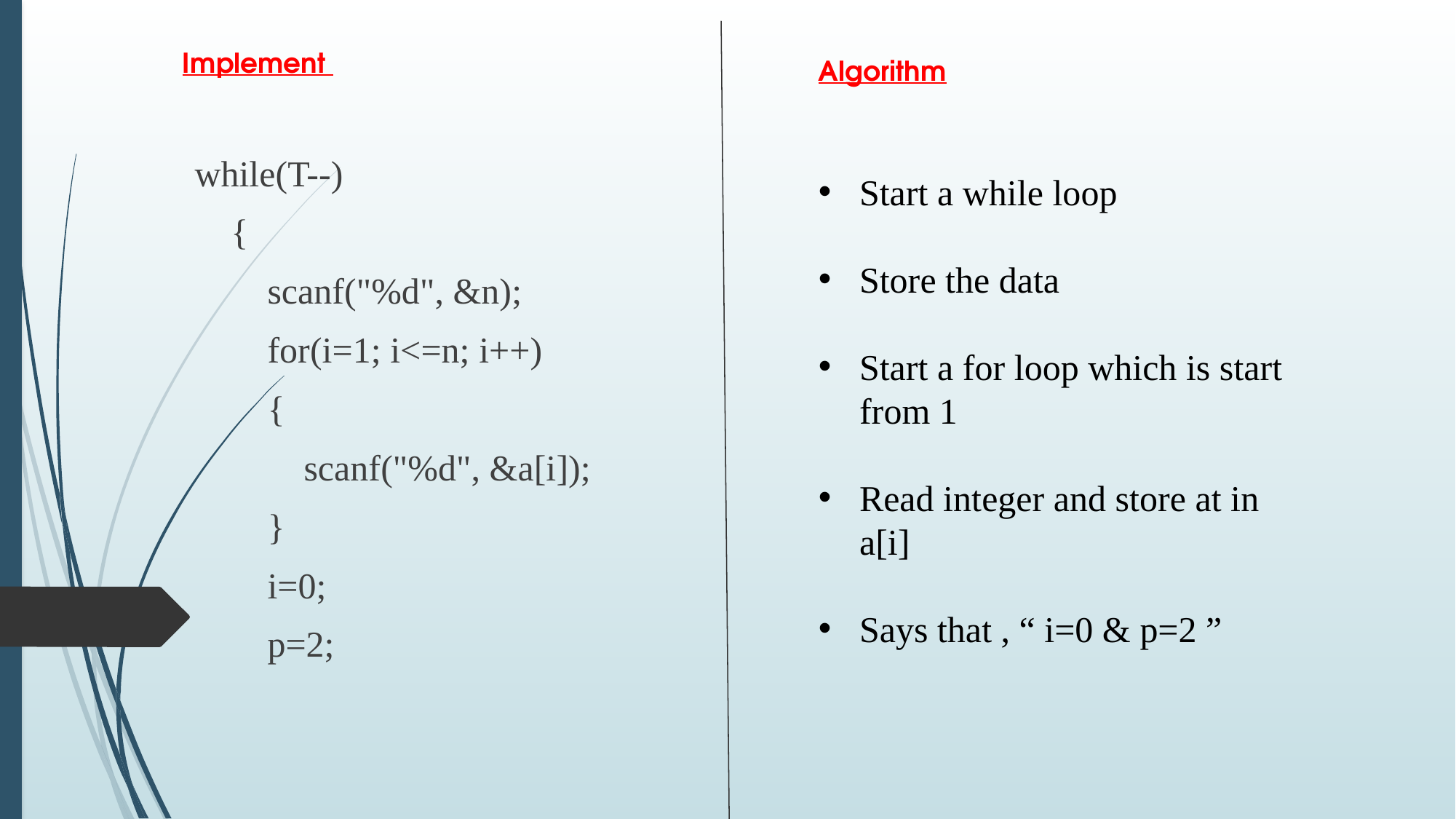

Implement
Algorithm
while(T--)
    {
        scanf("%d", &n);
        for(i=1; i<=n; i++)
        {
            scanf("%d", &a[i]);
        }
        i=0;
        p=2;
Start a while loop

Store the data

Start a for loop which is start from 1

Read integer and store at in a[i]

Says that , “ i=0 & p=2 ”